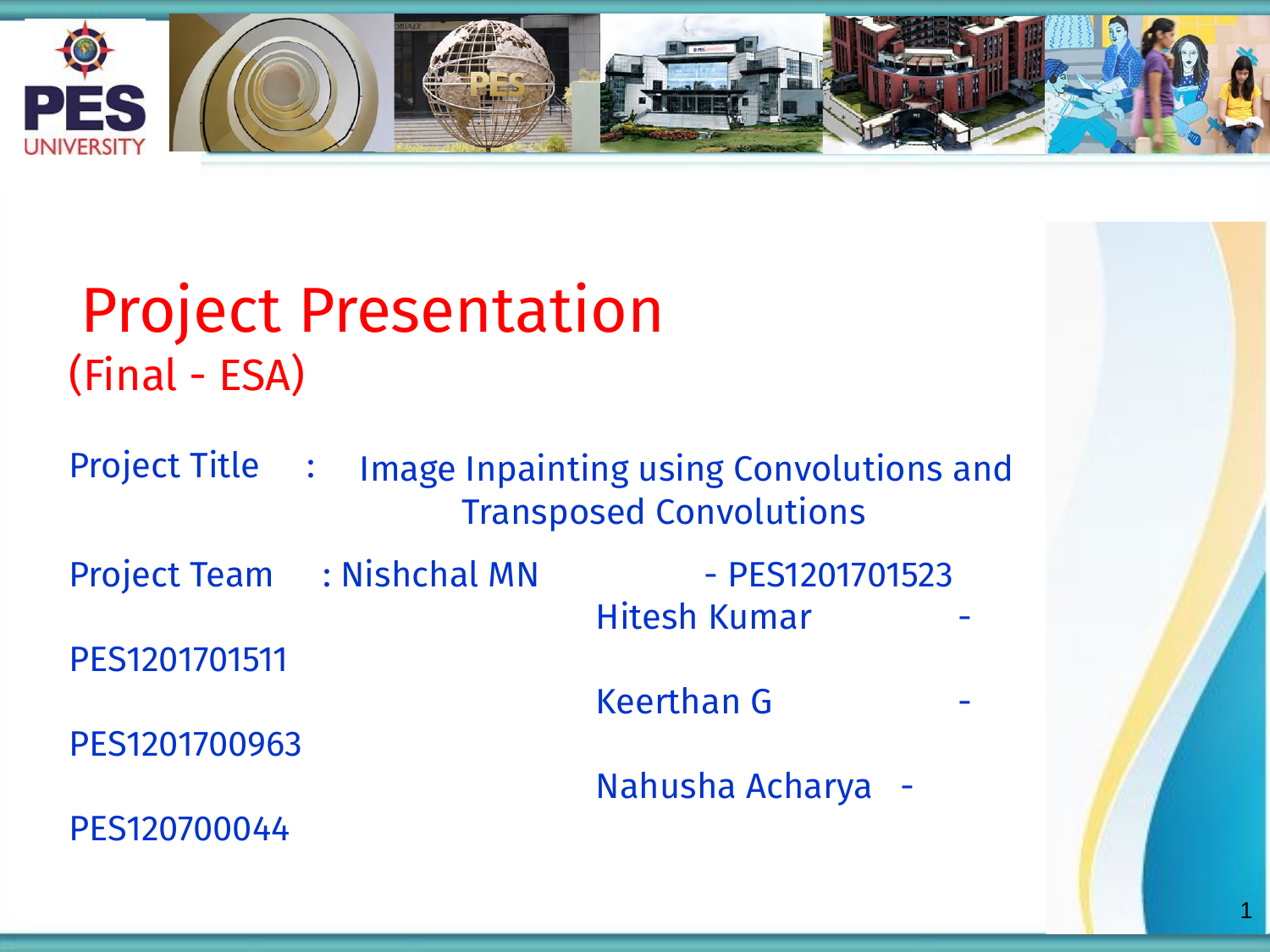

# Project Presentation
(Final - ESA)
Project Title     :
 Image Inpainting using Convolutions and             Transposed Convolutions

Project Team	: Nishchal MN   		- PES1201701523
				  Hitesh Kumar 		- PES1201701511
				  Keerthan G    		- PES1201700963
				  Nahusha Acharya   - PES120700044

1